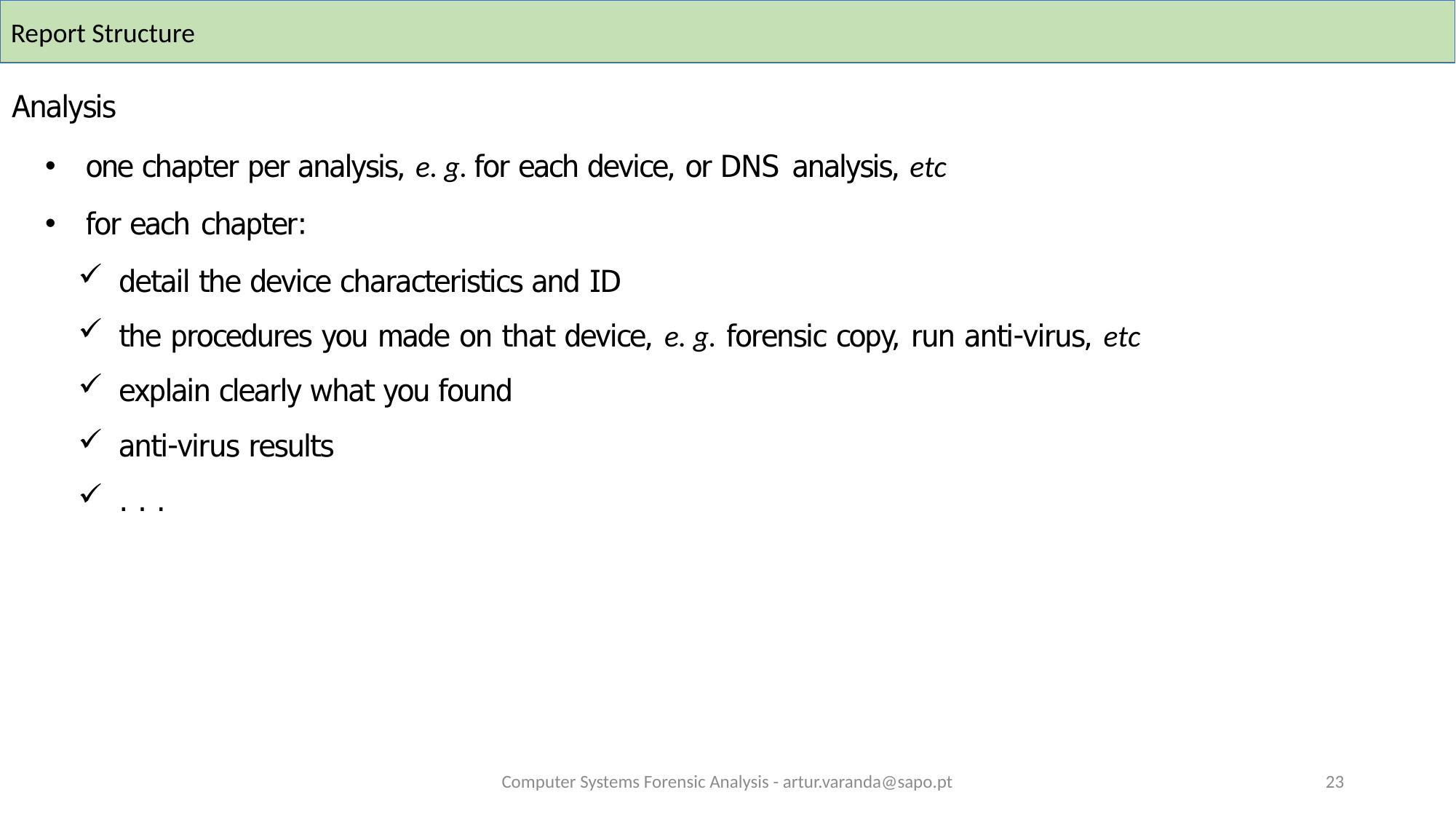

Report Structure
Analysis
one chapter per analysis, e. g. for each device, or DNS analysis, etc
for each chapter:
detail the device characteristics and ID
the procedures you made on that device, e. g. forensic copy, run anti-virus, etc
explain clearly what you found
anti-virus results
. . .
Computer Systems Forensic Analysis - artur.varanda@sapo.pt
23